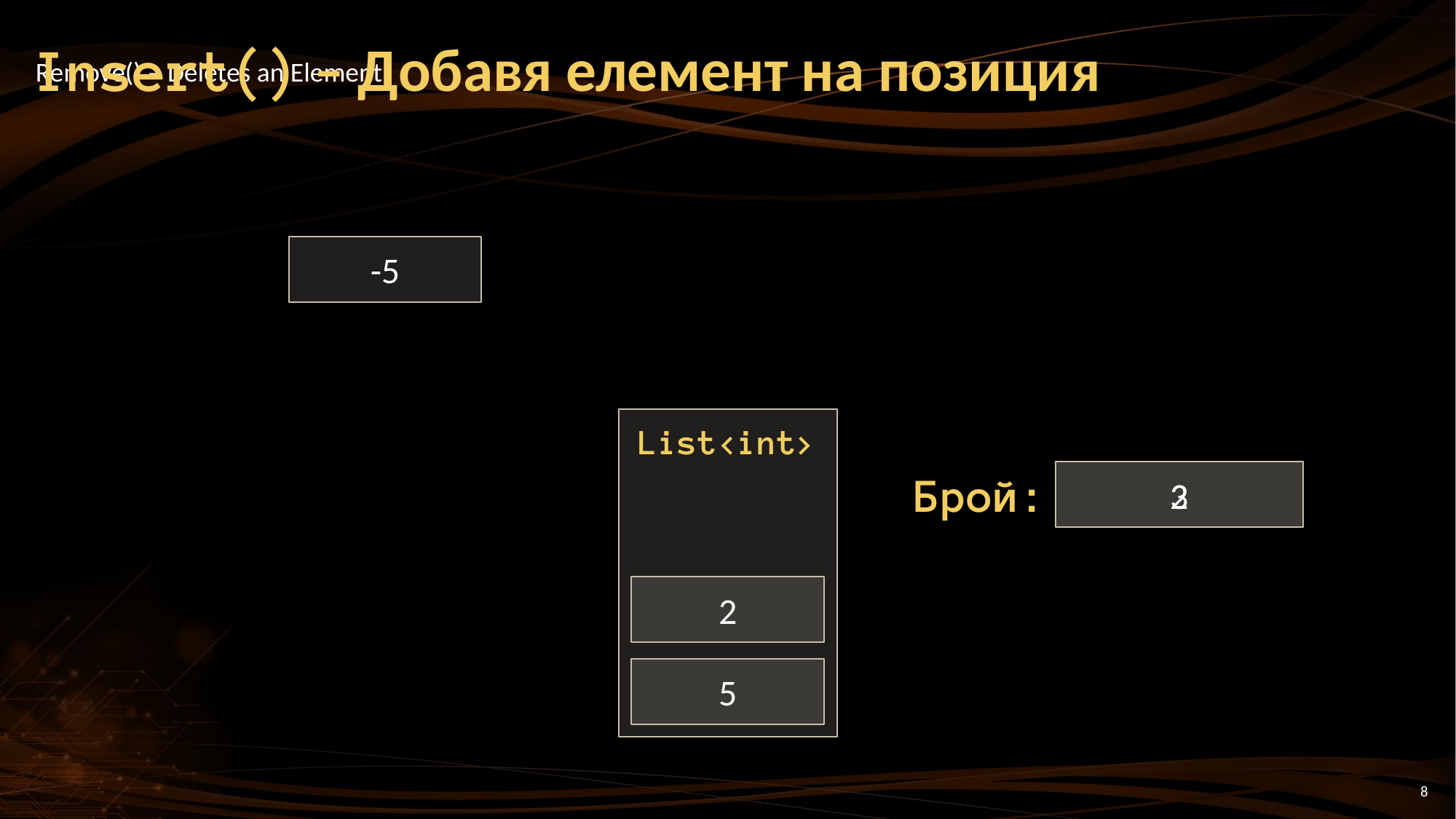

# Remove() – Deletes an Element
Insert() – Добавя елемент на позиция
-5

List<int>
3
2
Брой:
2
5
8